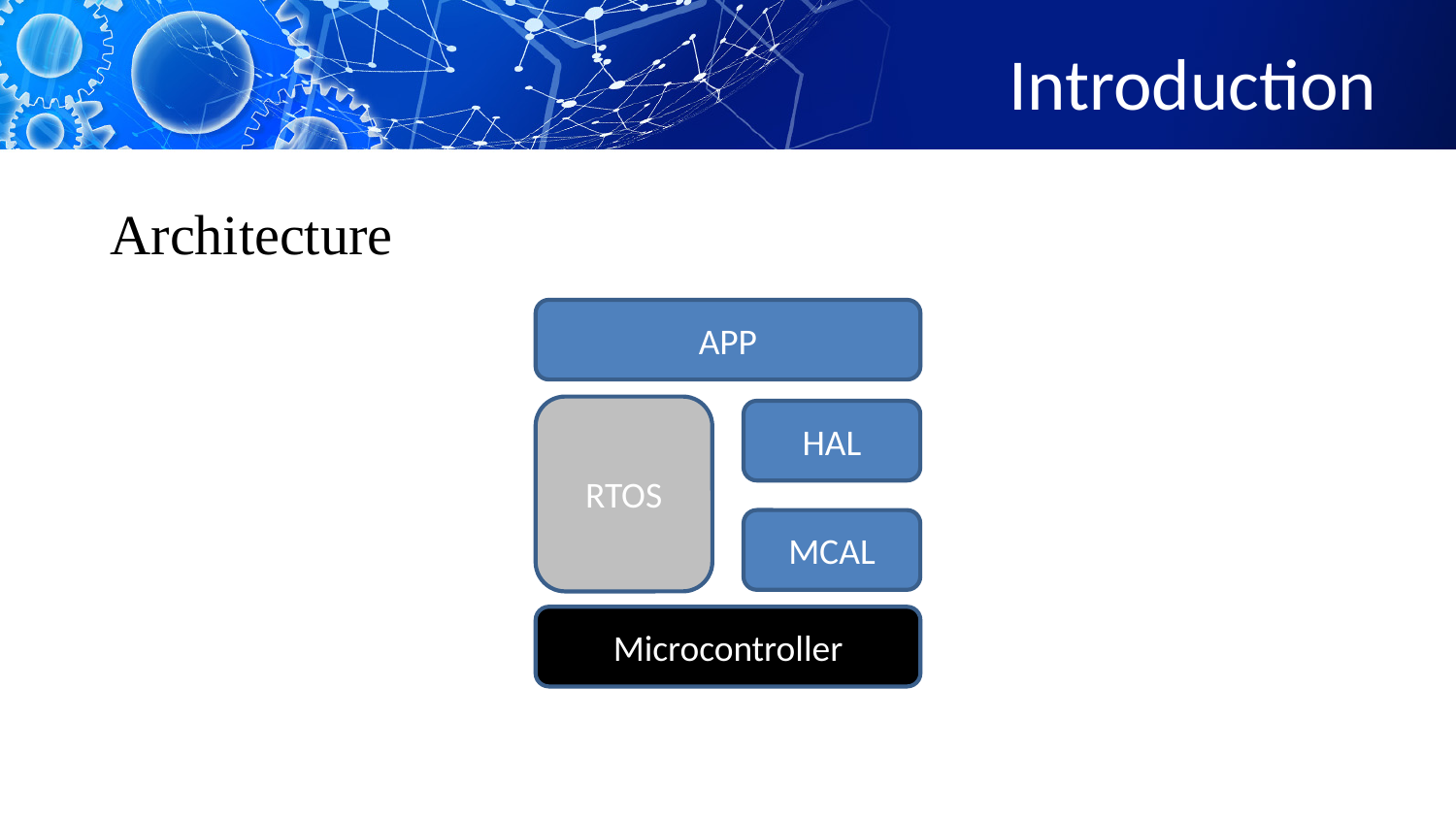

# Introduction
Architecture
APP
RTOS
HAL
MCAL
Microcontroller